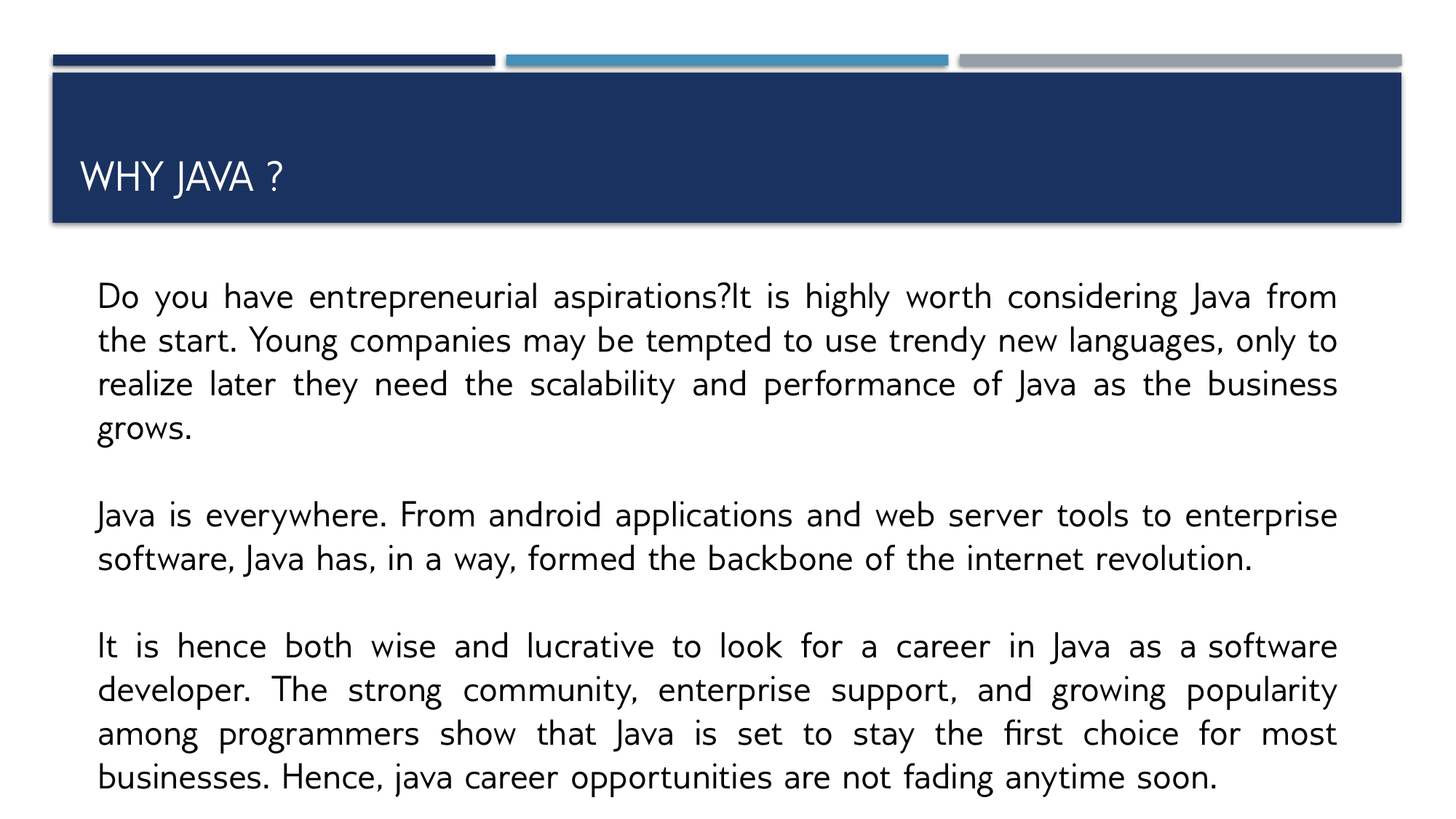

# Why java ?
Do you have entrepreneurial aspirations?It is highly worth considering Java from the start. Young companies may be tempted to use trendy new languages, only to realize later they need the scalability and performance of Java as the business grows.

Java is everywhere. From android applications and web server tools to enterprise software, Java has, in a way, formed the backbone of the internet revolution.

It is hence both wise and lucrative to look for a career in Java as a software developer. The strong community, enterprise support, and growing popularity among programmers show that Java is set to stay the first choice for most businesses. Hence, java career opportunities are not fading anytime soon.